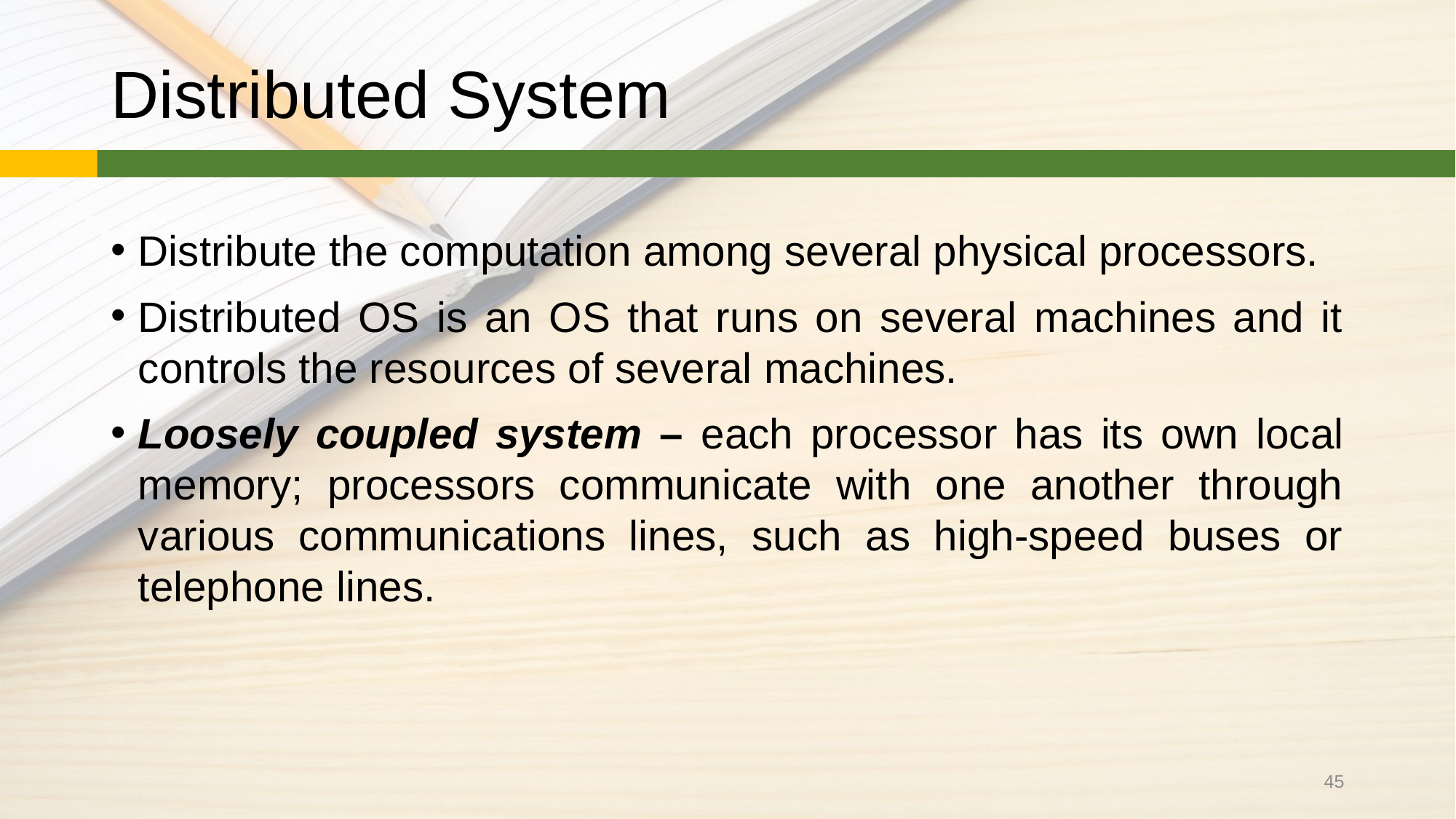

# Distributed System
Distribute the computation among several physical processors.
Distributed OS is an OS that runs on several machines and it controls the resources of several machines.
Loosely coupled system – each processor has its own local memory; processors communicate with one another through various communications lines, such as high-speed buses or telephone lines.

45